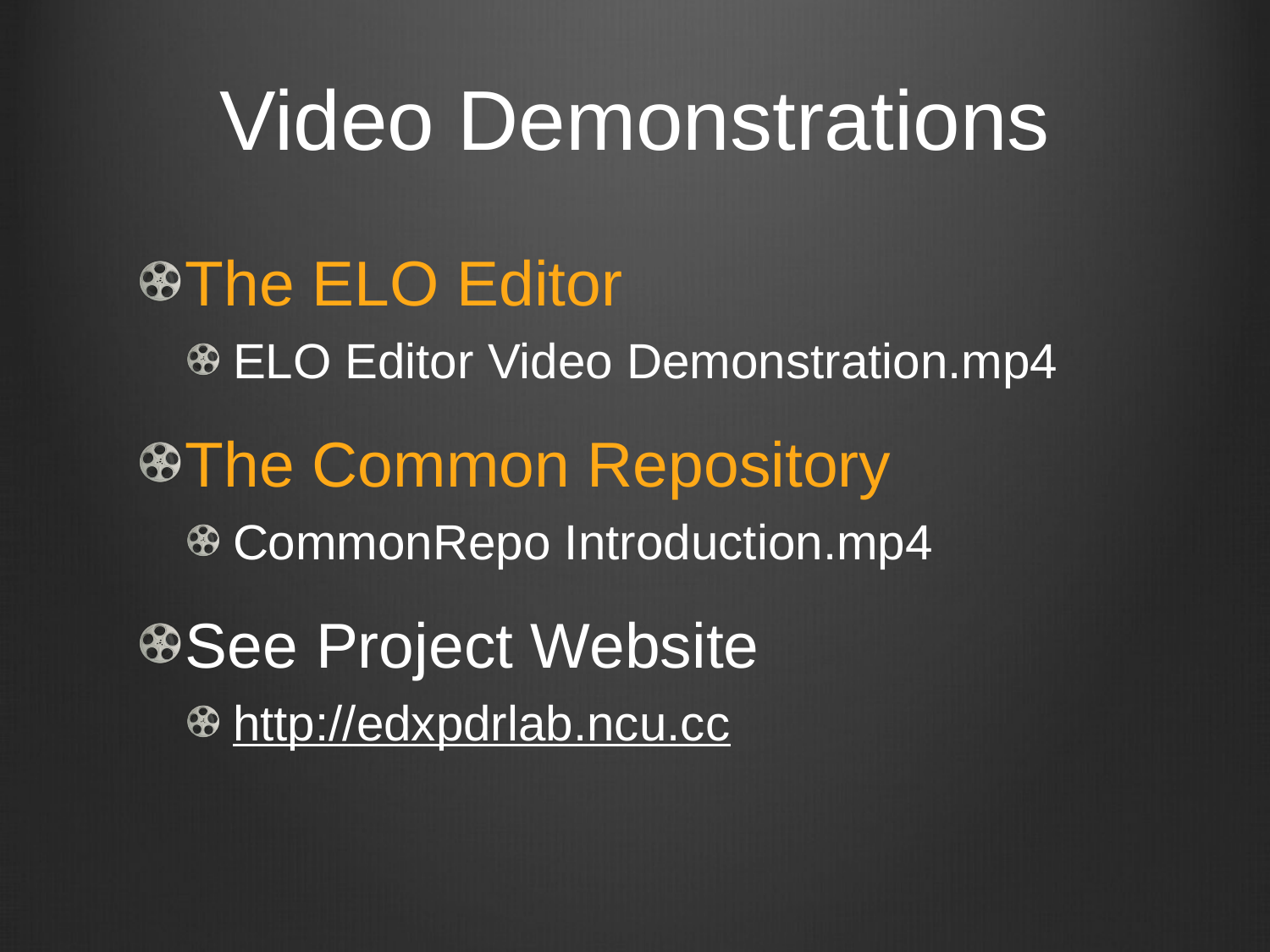

# Video Demonstrations
The ELO Editor
ELO Editor Video Demonstration.mp4
The Common Repository
CommonRepo Introduction.mp4
See Project Website
http://edxpdrlab.ncu.cc